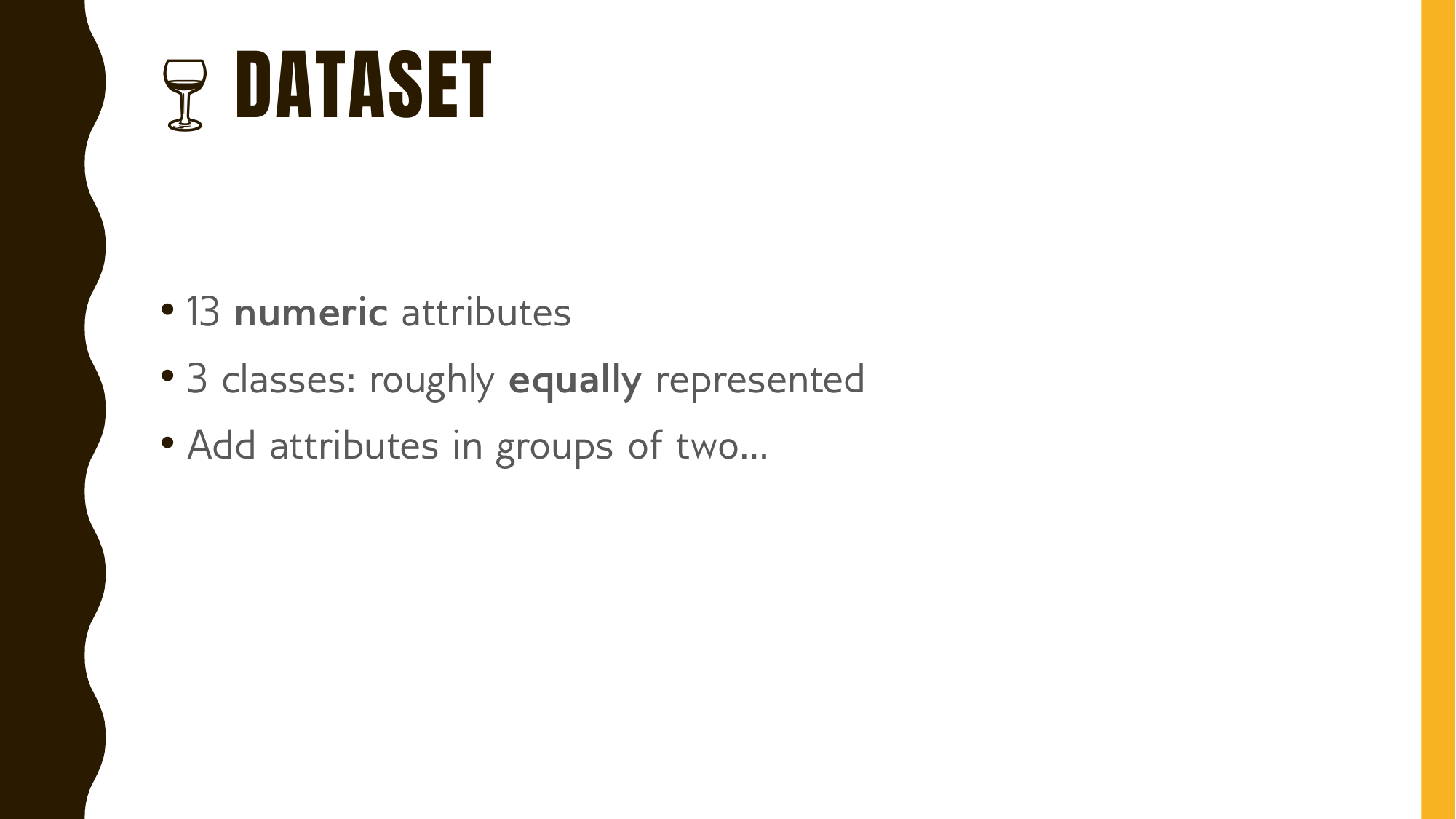

# 🍷 Dataset
13 numeric attributes
3 classes: roughly equally represented
Add attributes in groups of two…